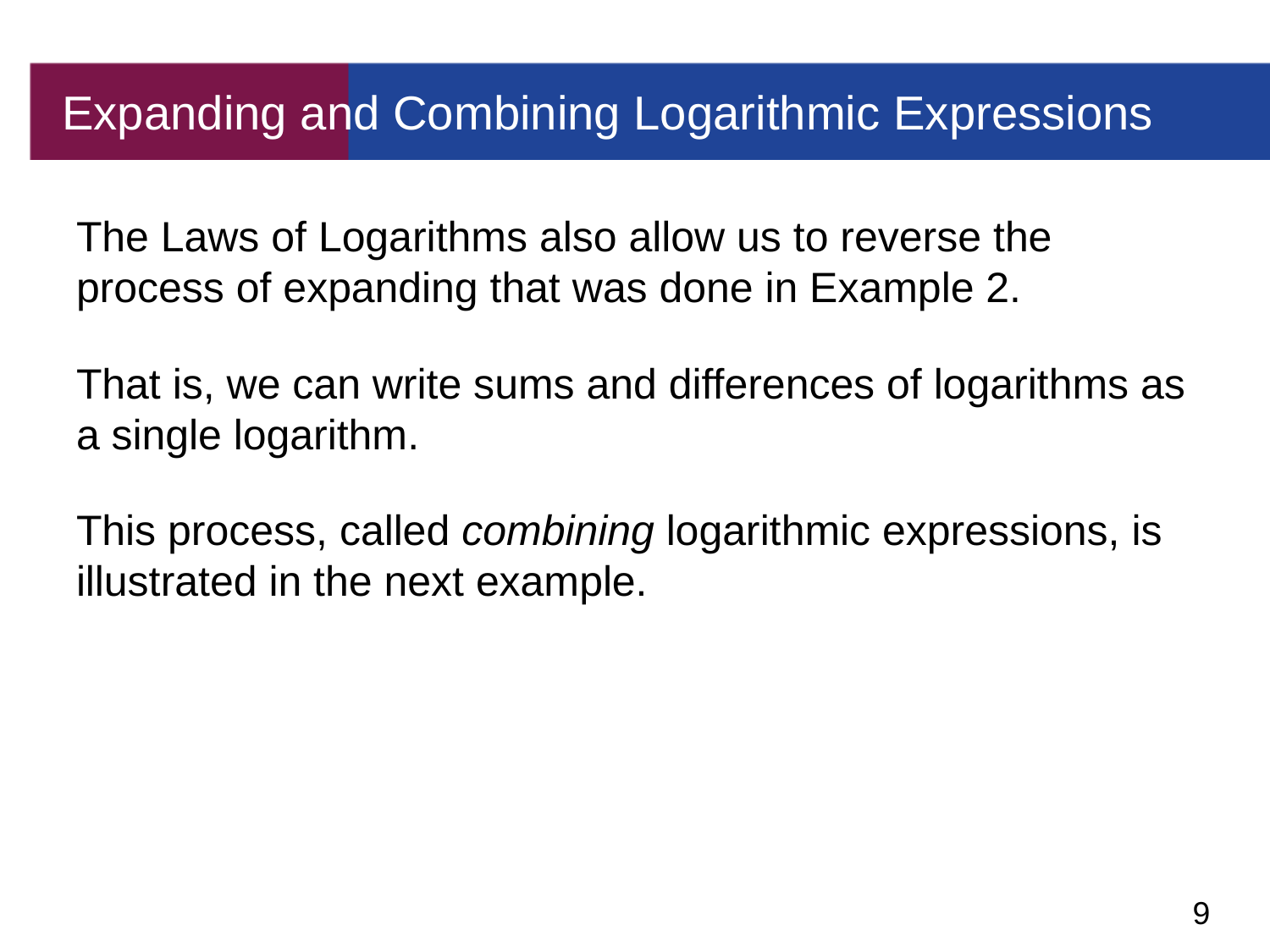

# Expanding and Combining Logarithmic Expressions
The Laws of Logarithms also allow us to reverse the process of expanding that was done in Example 2.

That is, we can write sums and differences of logarithms as a single logarithm.

This process, called combining logarithmic expressions, is illustrated in the next example.